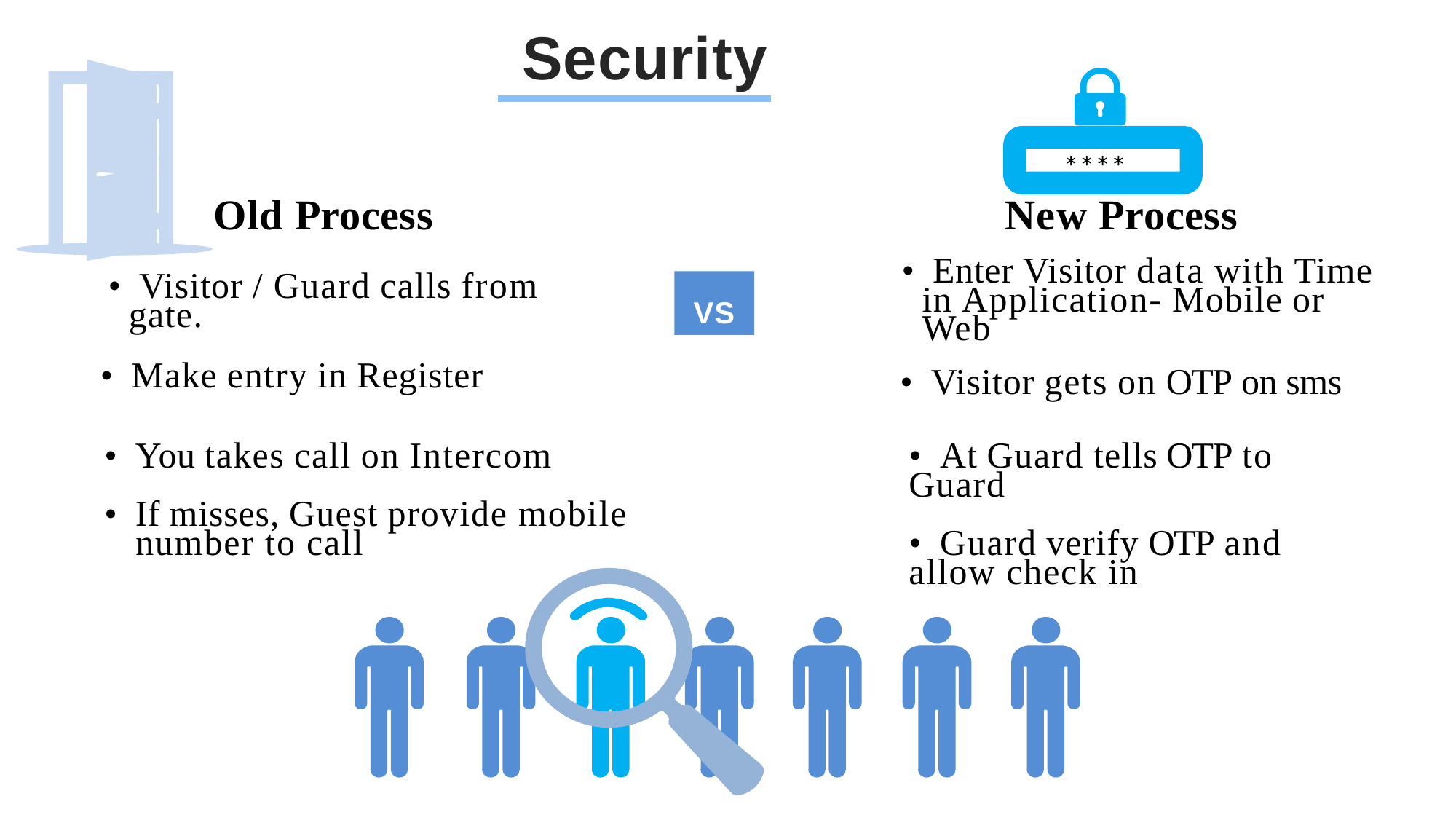

Security

****

Old Process

New Process

• Enter Visitor data with Time in Application- Mobile or Web

VS

• Visitor / Guard calls from gate.

• Make entry in Register

• Visitor gets on OTP on sms

• You takes call on Intercom

• If misses, Guest provide mobile
   number to call

• At Guard tells OTP to Guard

• Guard verify OTP and allow check in